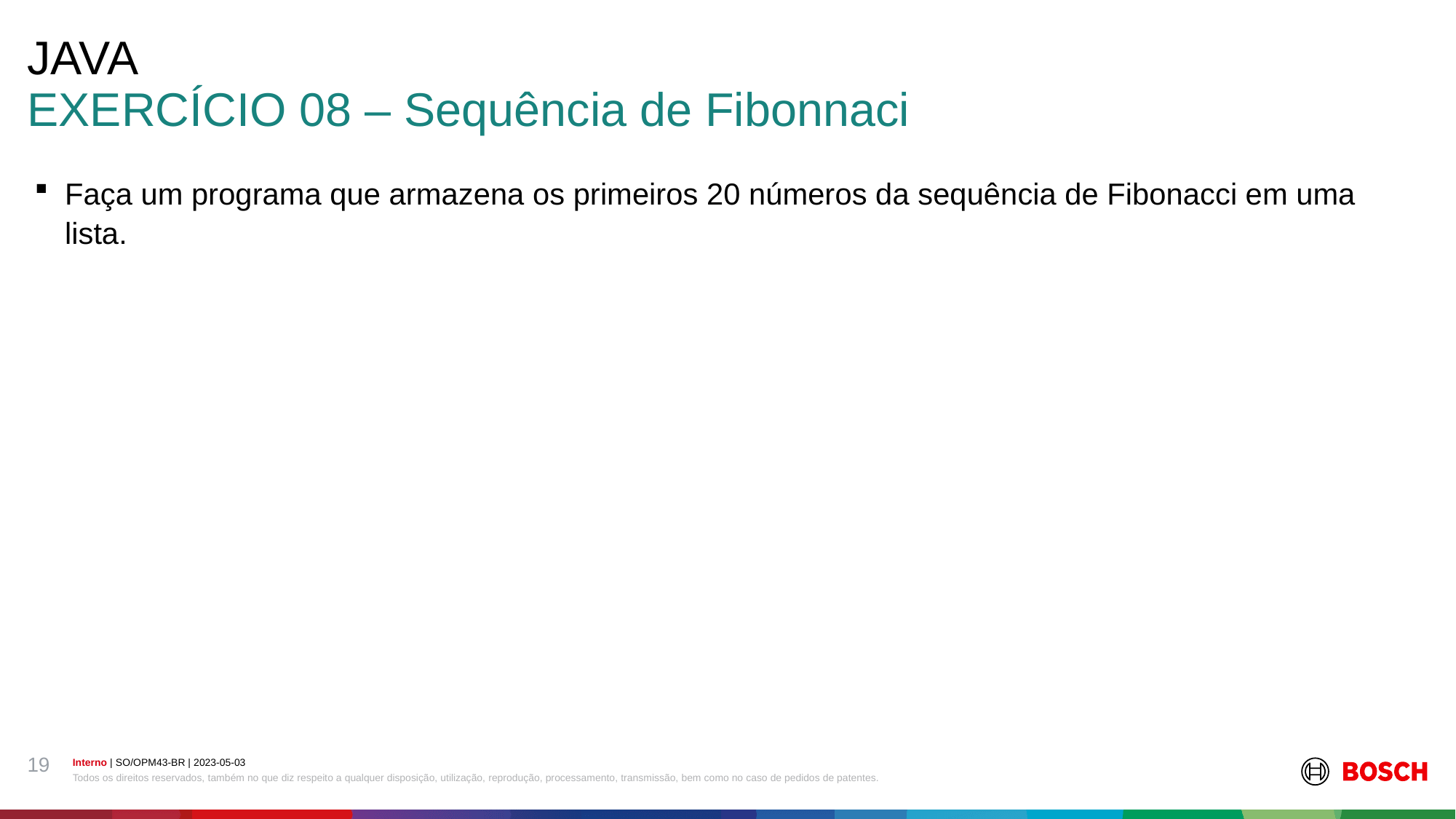

JAVA
# EXERCÍCIO 08 – Sequência de Fibonnaci
Faça um programa que armazena os primeiros 20 números da sequência de Fibonacci em uma lista.
19